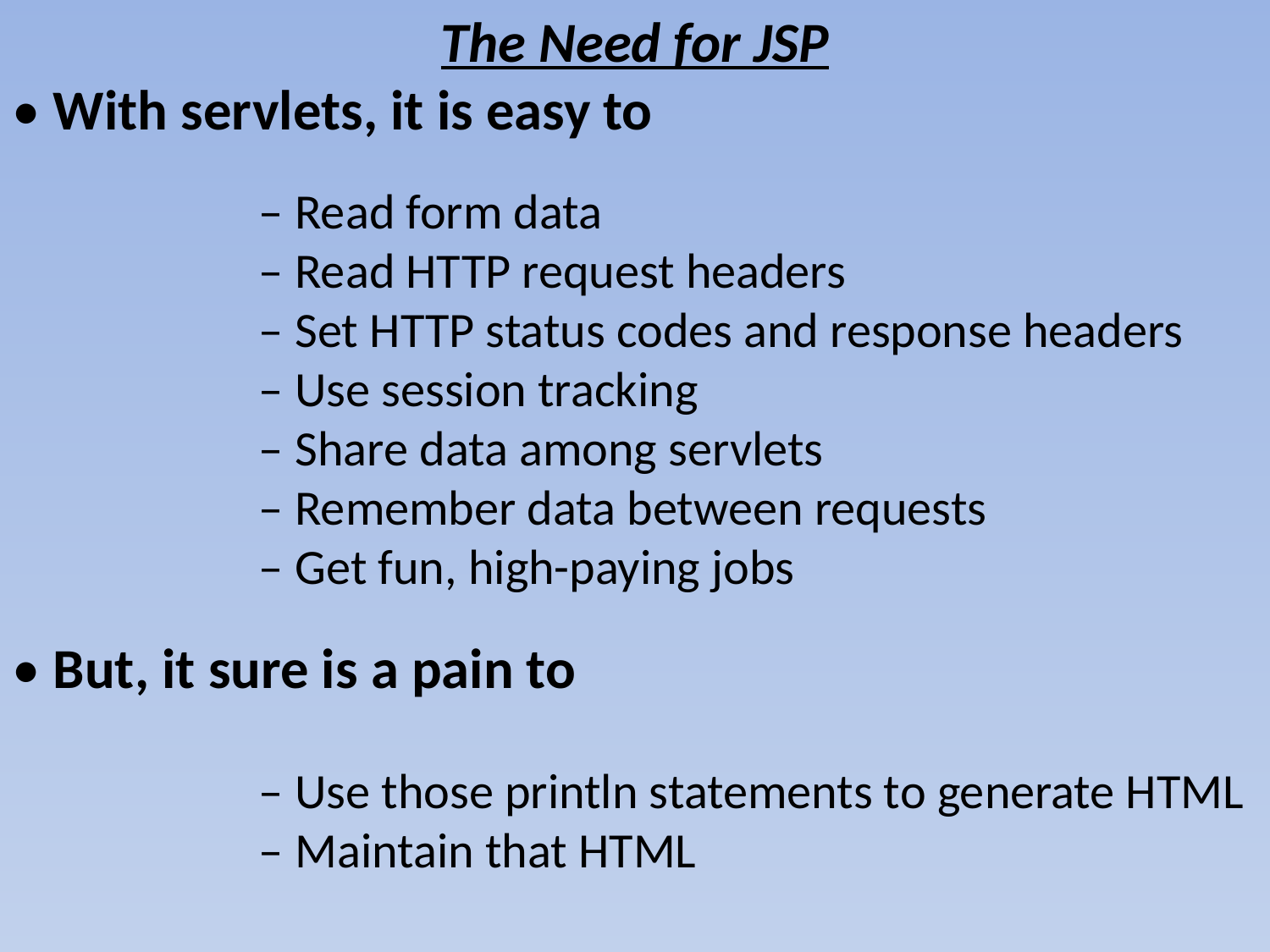

The Need for JSP
• With servlets, it is easy to

                      – Read form data
                      – Read HTTP request headers
                      – Set HTTP status codes and response headers
                      – Use session tracking
                      – Share data among servlets
                      – Remember data between requests
                      – Get fun, high-paying jobs

• But, it sure is a pain to

                      – Use those println statements to generate HTML
                      – Maintain that HTML